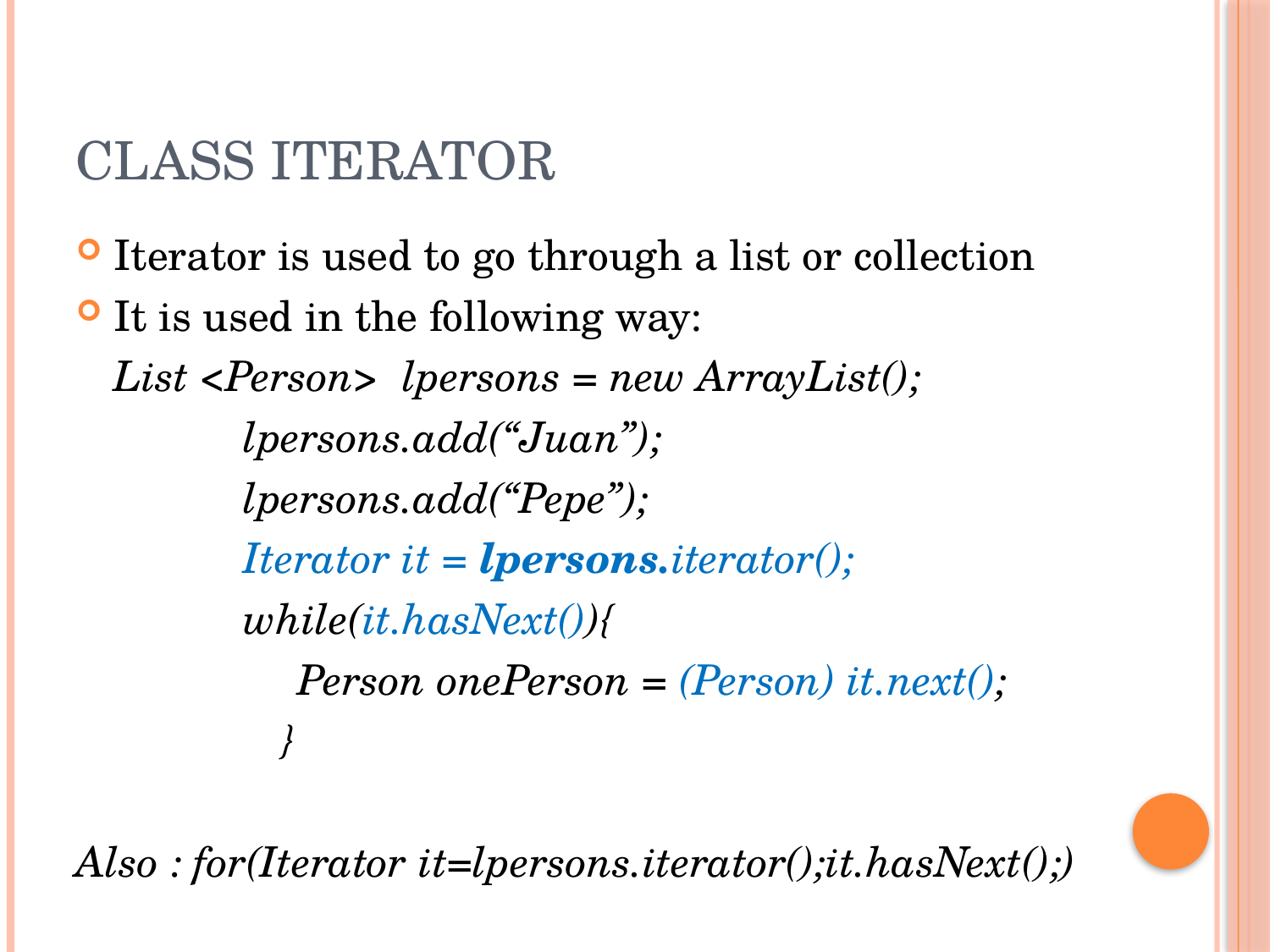

# Class Iterator
Iterator is used to go through a list or collection
It is used in the following way:
		List <Person>  lpersons = new ArrayList();
            lpersons.add(“Juan”);
            lpersons.add(“Pepe”);
            Iterator it = lpersons.iterator();
            while(it.hasNext()){
                Person onePerson = (Person) it.next();
               }

Also : for(Iterator it=lpersons.iterator();it.hasNext();)